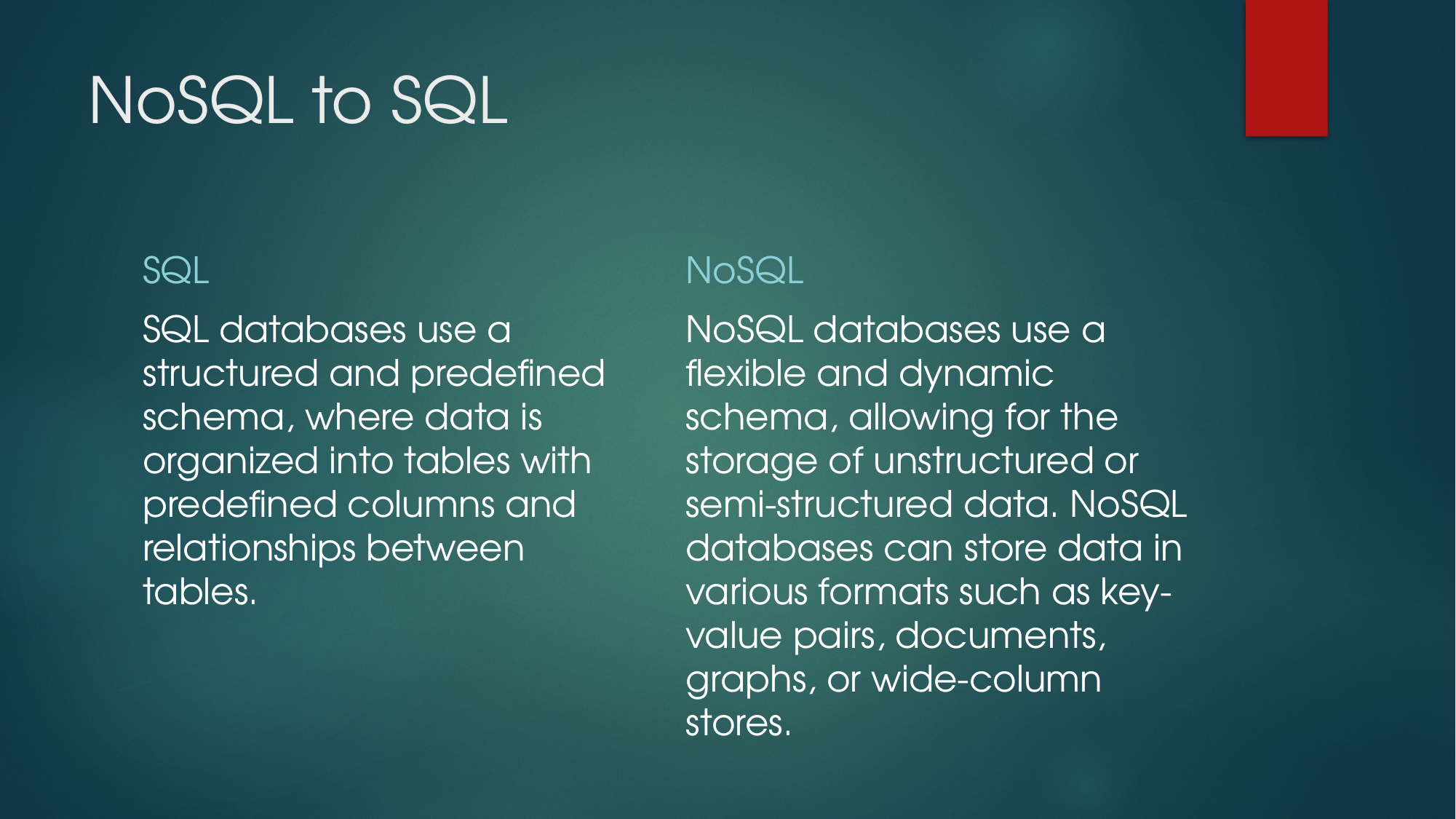

# NoSQL to SQL
SQL
NoSQL
SQL databases use a structured and predefined schema, where data is organized into tables with predefined columns and relationships between tables.
NoSQL databases use a flexible and dynamic schema, allowing for the storage of unstructured or semi-structured data. NoSQL databases can store data in various formats such as key-value pairs, documents, graphs, or wide-column stores.